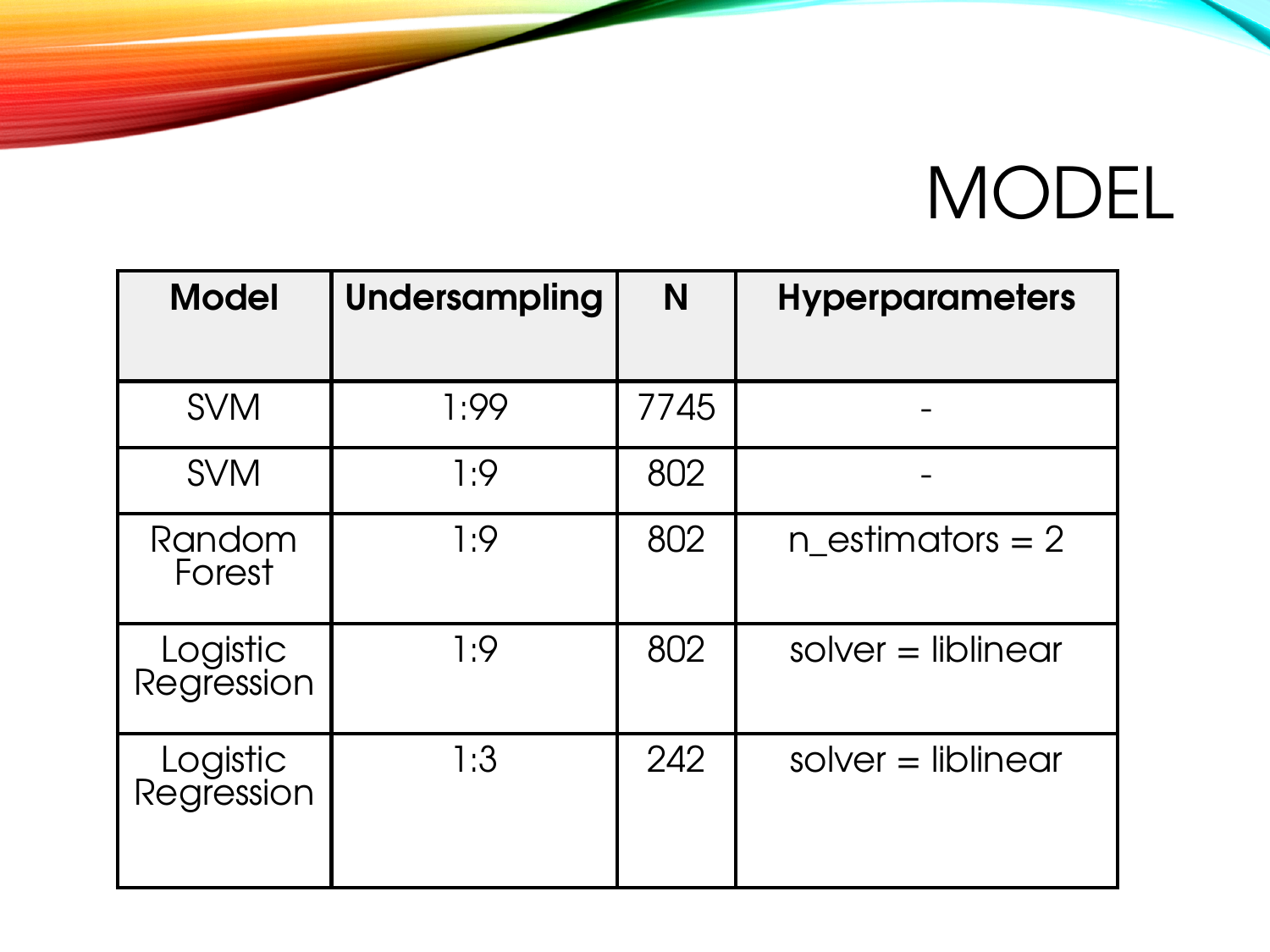

# MODEL
| Model | Undersampling | N | Hyperparameters |
| --- | --- | --- | --- |
| SVM | 1:99 | 7745 | - |
| SVM | 1:9 | 802 | - |
| Random Forest | 1:9 | 802 | n\_estimators = 2 |
| Logistic Regression | 1:9 | 802 | solver = liblinear |
| Logistic Regression | 1:3 | 242 | solver = liblinear |